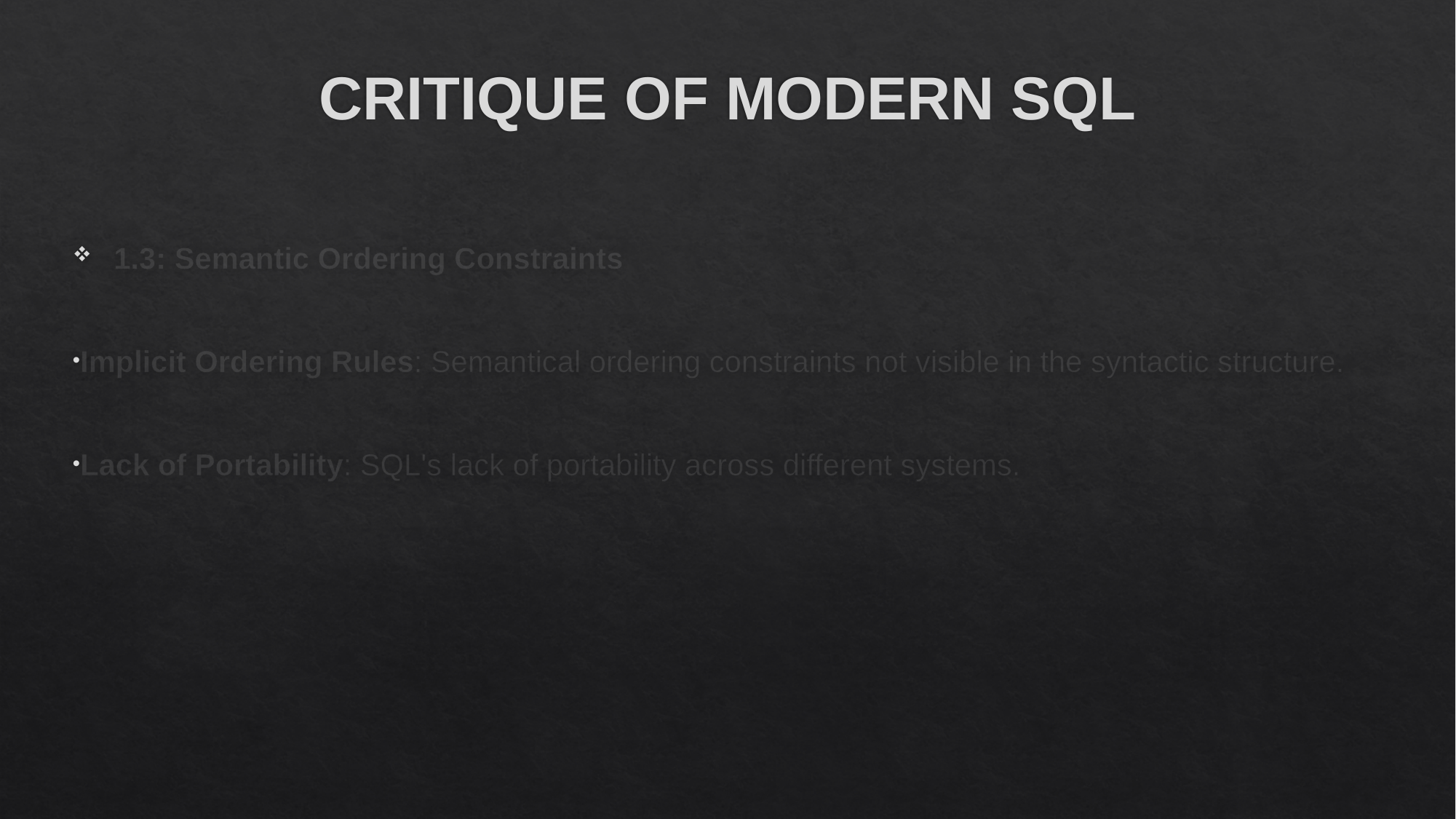

# CRITIQUE OF MODERN SQL
1.3: Semantic Ordering Constraints

Implicit Ordering Rules: Semantical ordering constraints not visible in the syntactic structure.

Lack of Portability: SQL's lack of portability across different systems.